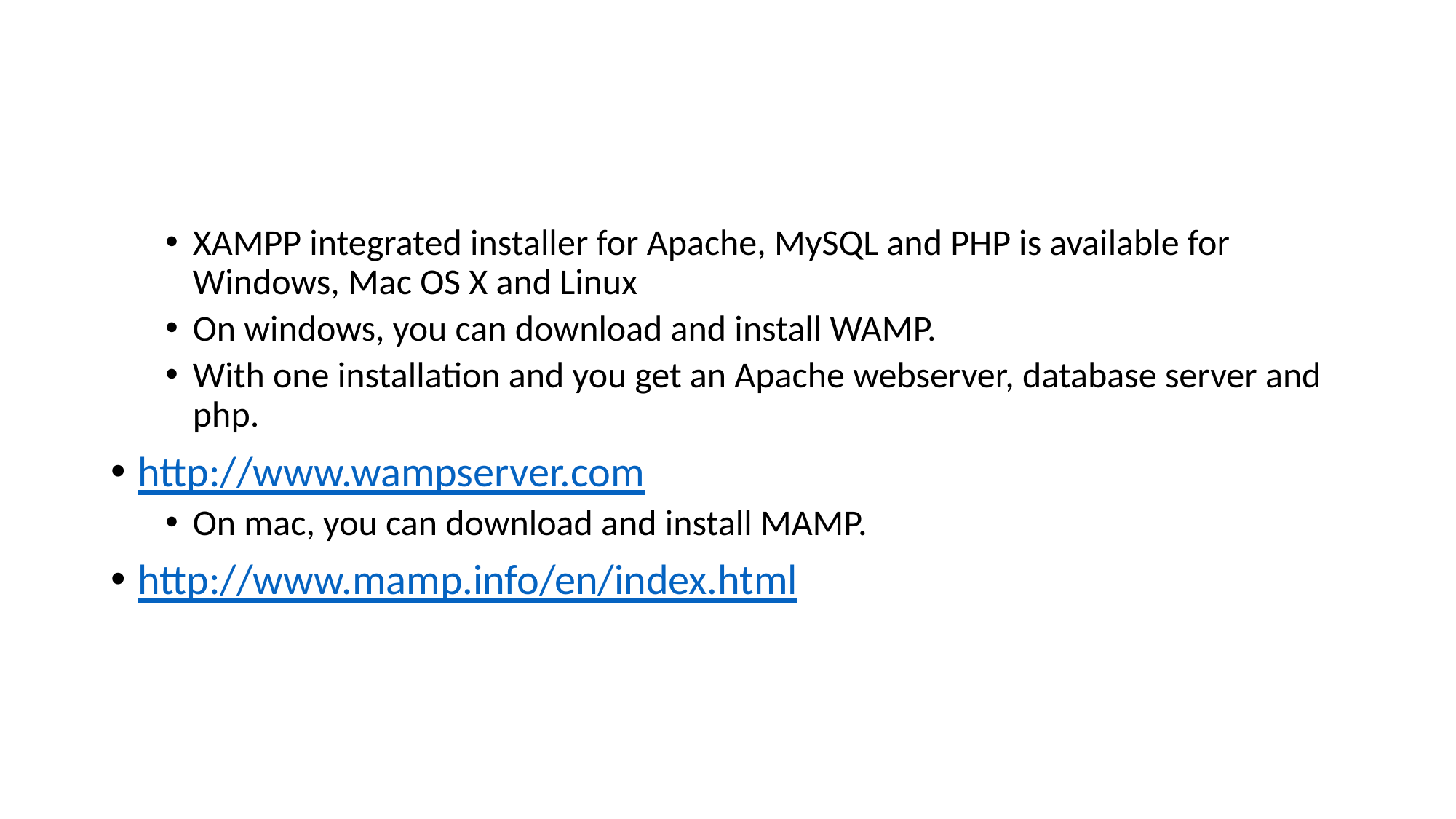

#
XAMPP integrated installer for Apache, MySQL and PHP is available for Windows, Mac OS X and Linux
On windows, you can download and install WAMP.
With one installation and you get an Apache webserver, database server and php.
http://www.wampserver.com
On mac, you can download and install MAMP.
http://www.mamp.info/en/index.html